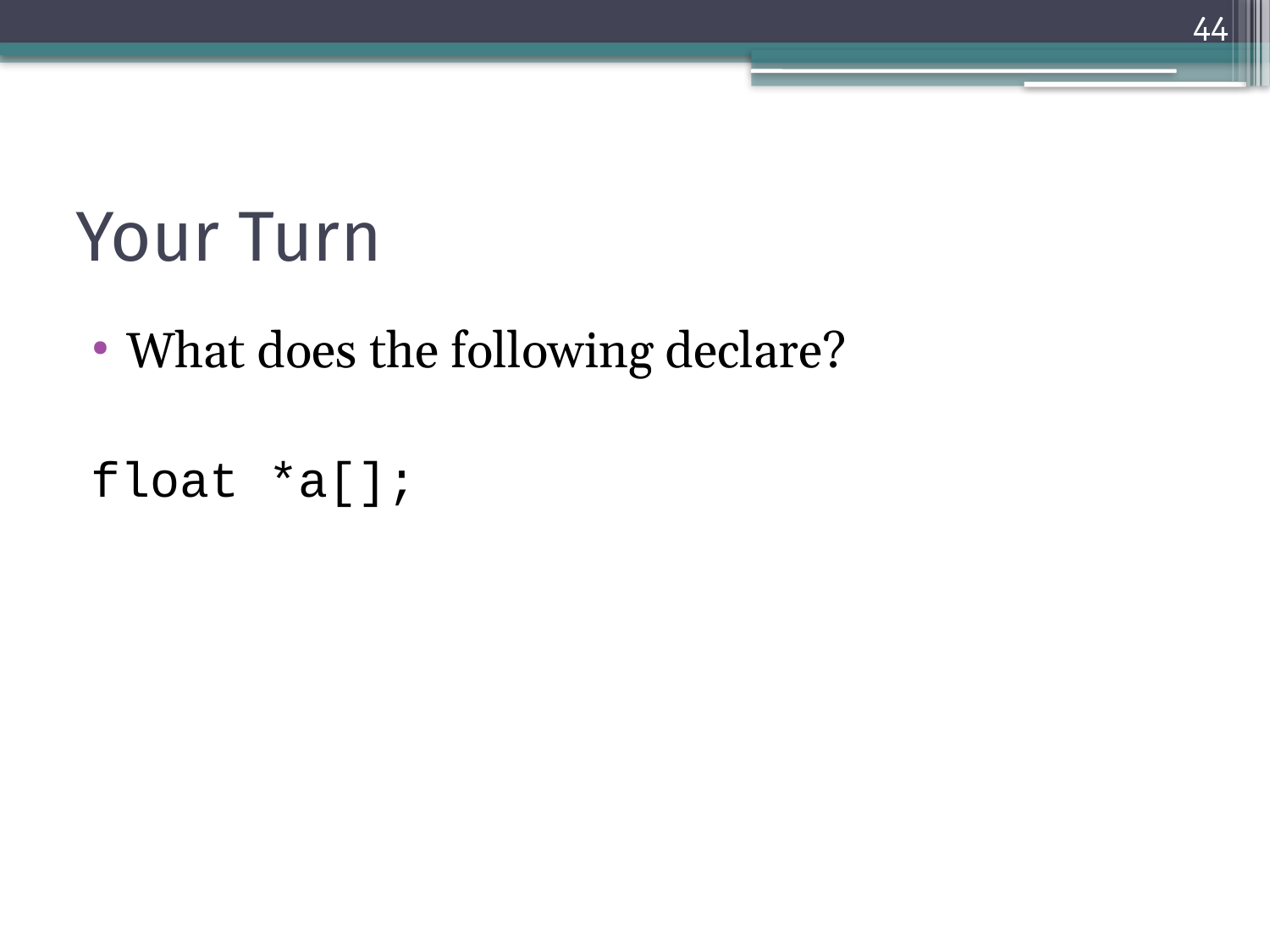

44
# Your Turn
What does the following declare?

float *a[];